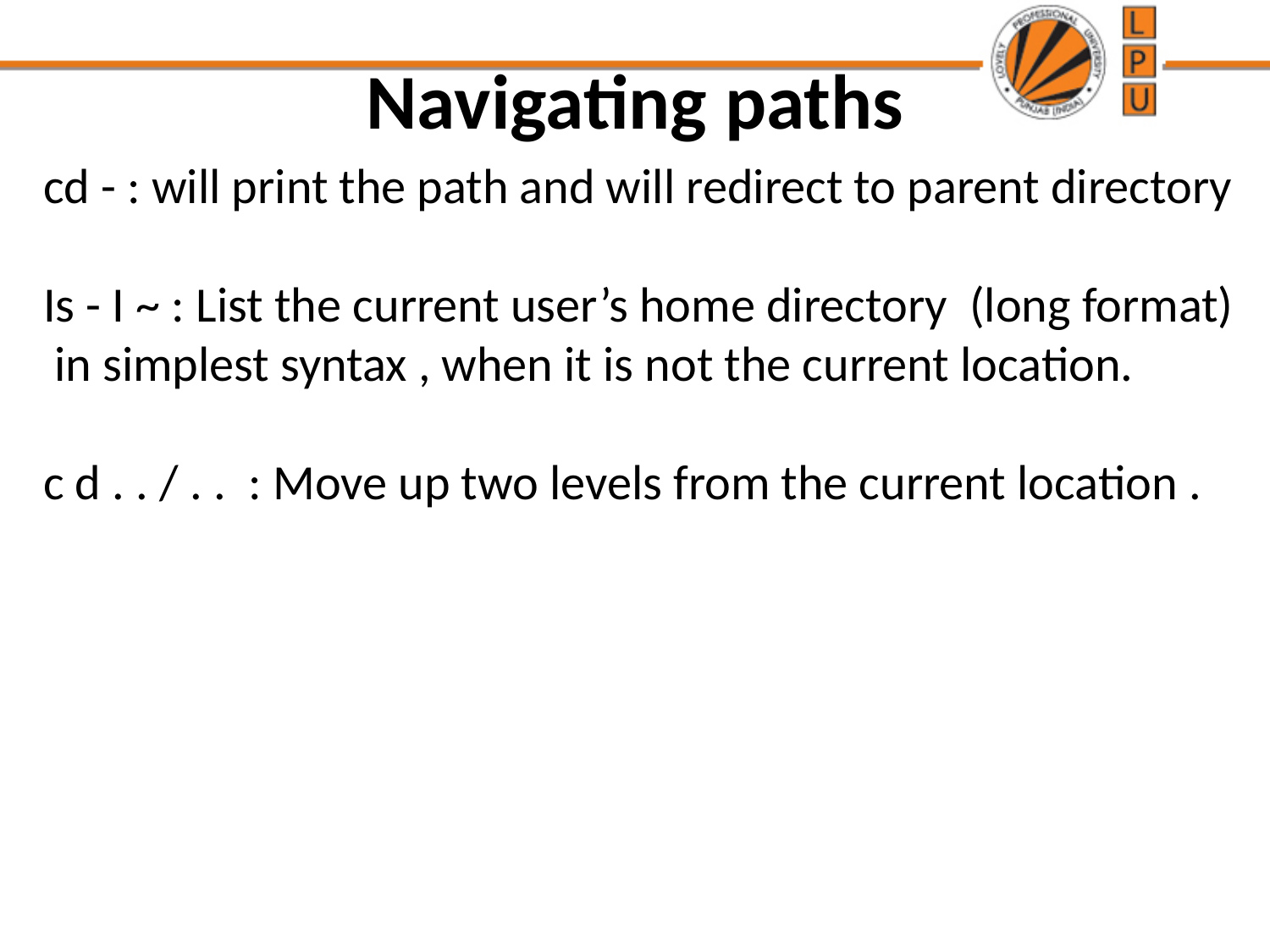

# Navigating paths
cd - : will print the path and will redirect to parent directory

Is - I ~ : List the current user’s home directory  (long format)
 in simplest syntax , when it is not the current location.

c d . . / . .  : Move up two levels from the current location .